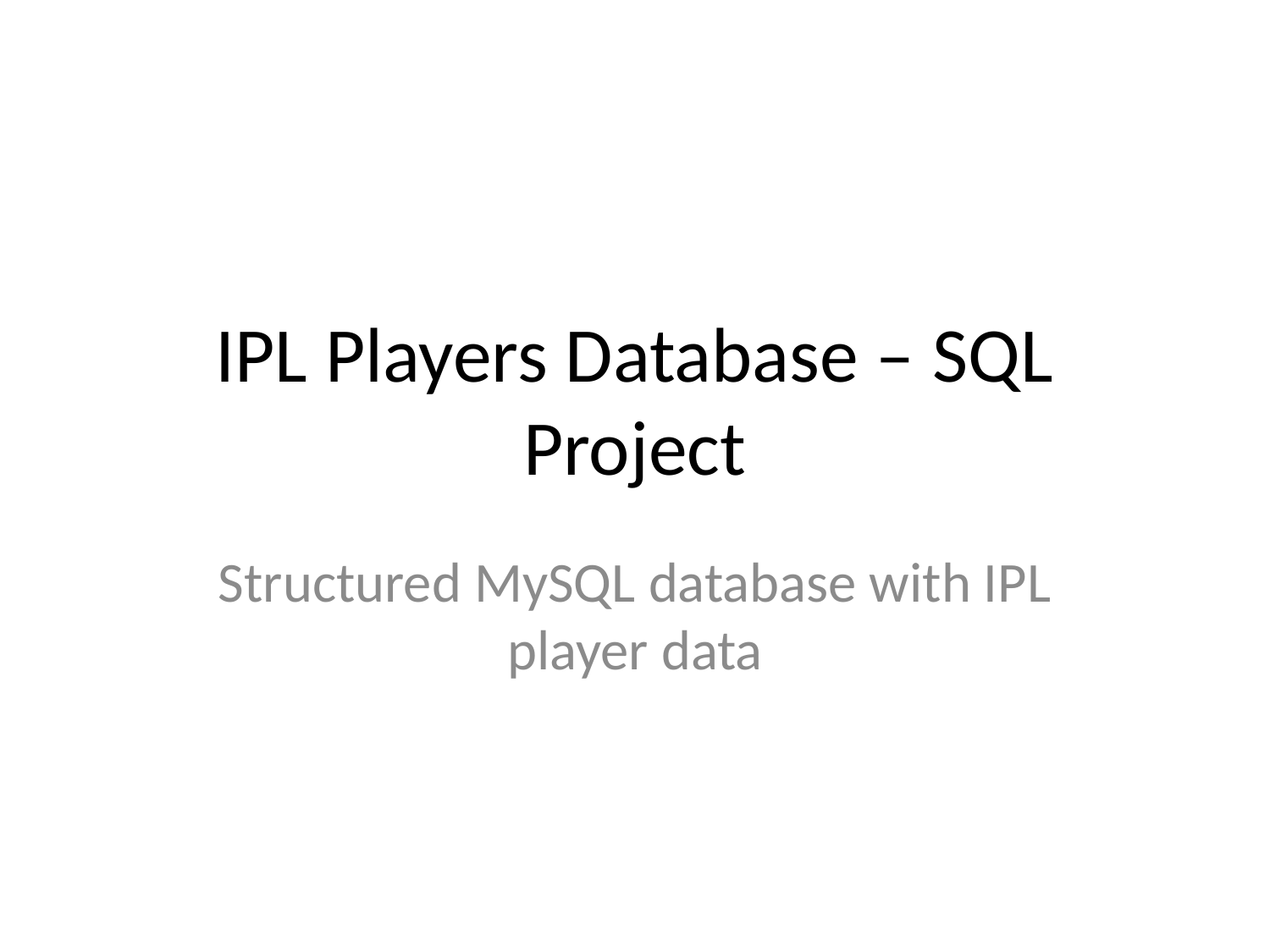

# IPL Players Database – SQL Project
Structured MySQL database with IPL player data